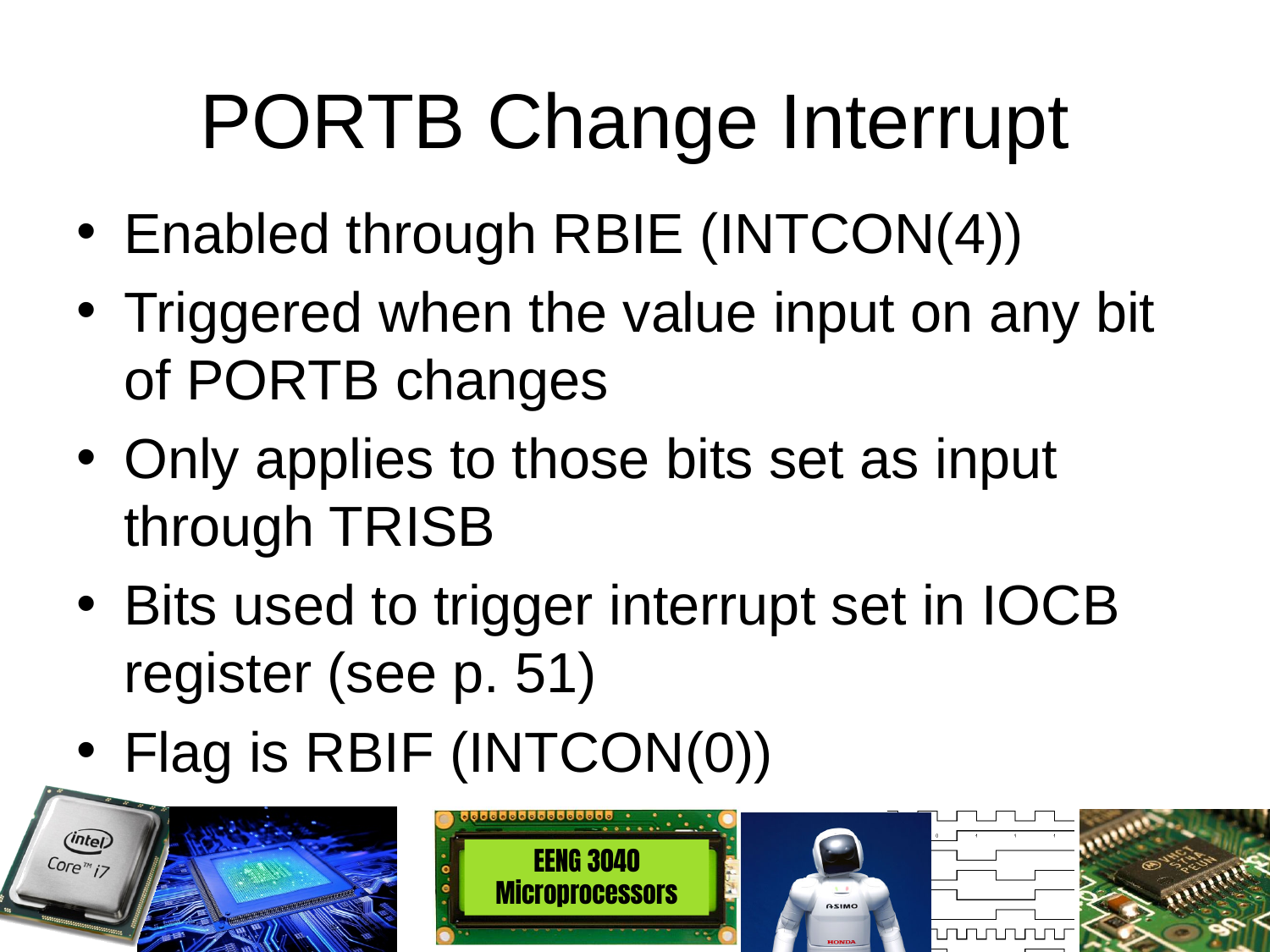

# PORTB Change Interrupt
Enabled through RBIE (INTCON(4))
Triggered when the value input on any bit of PORTB changes
Only applies to those bits set as input through TRISB
Bits used to trigger interrupt set in IOCB register (see p. 51)
Flag is RBIF (INTCON(0))